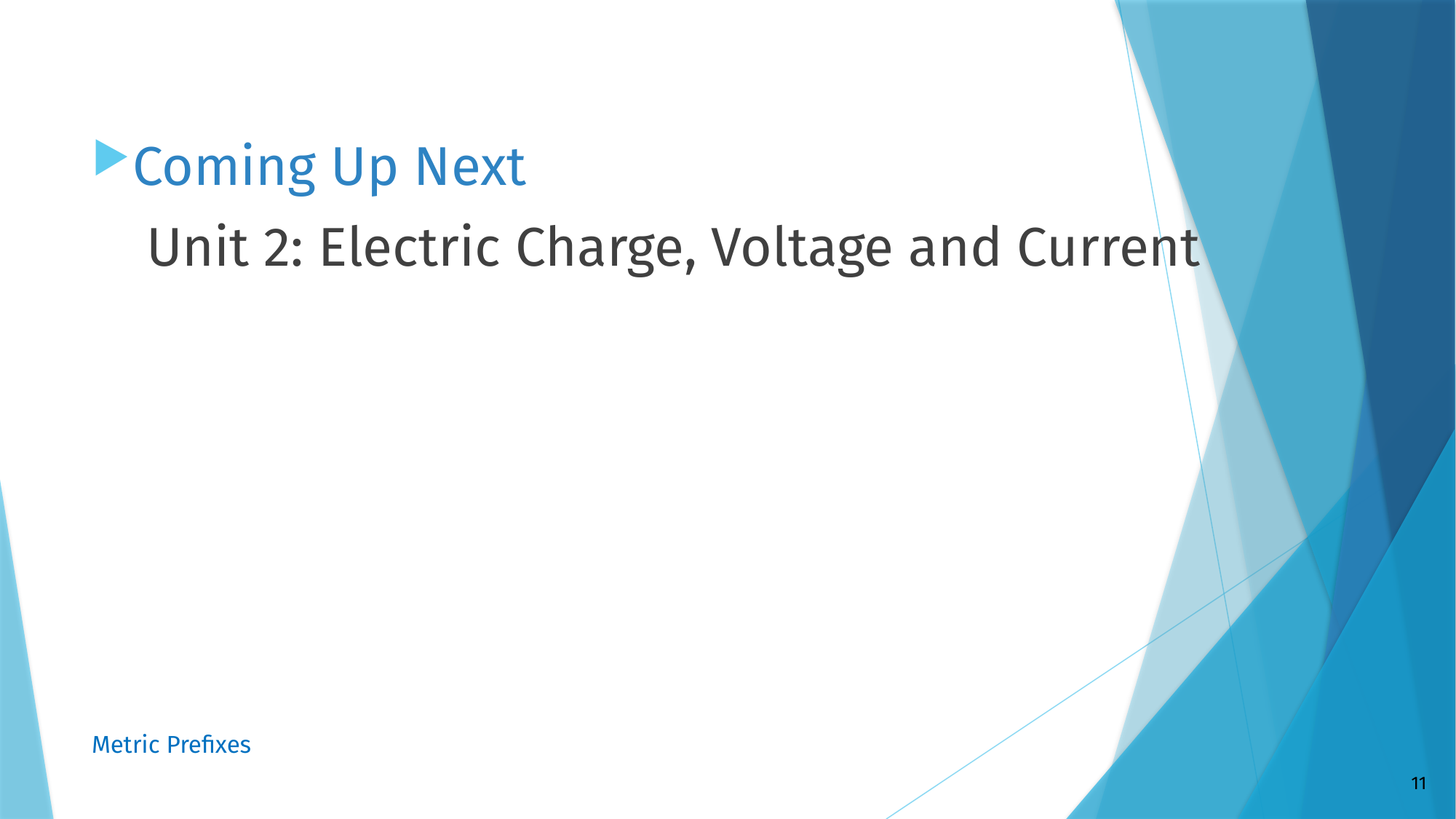

Coming Up Next
Unit 2: Electric Charge, Voltage and Current
Metric Prefixes
11